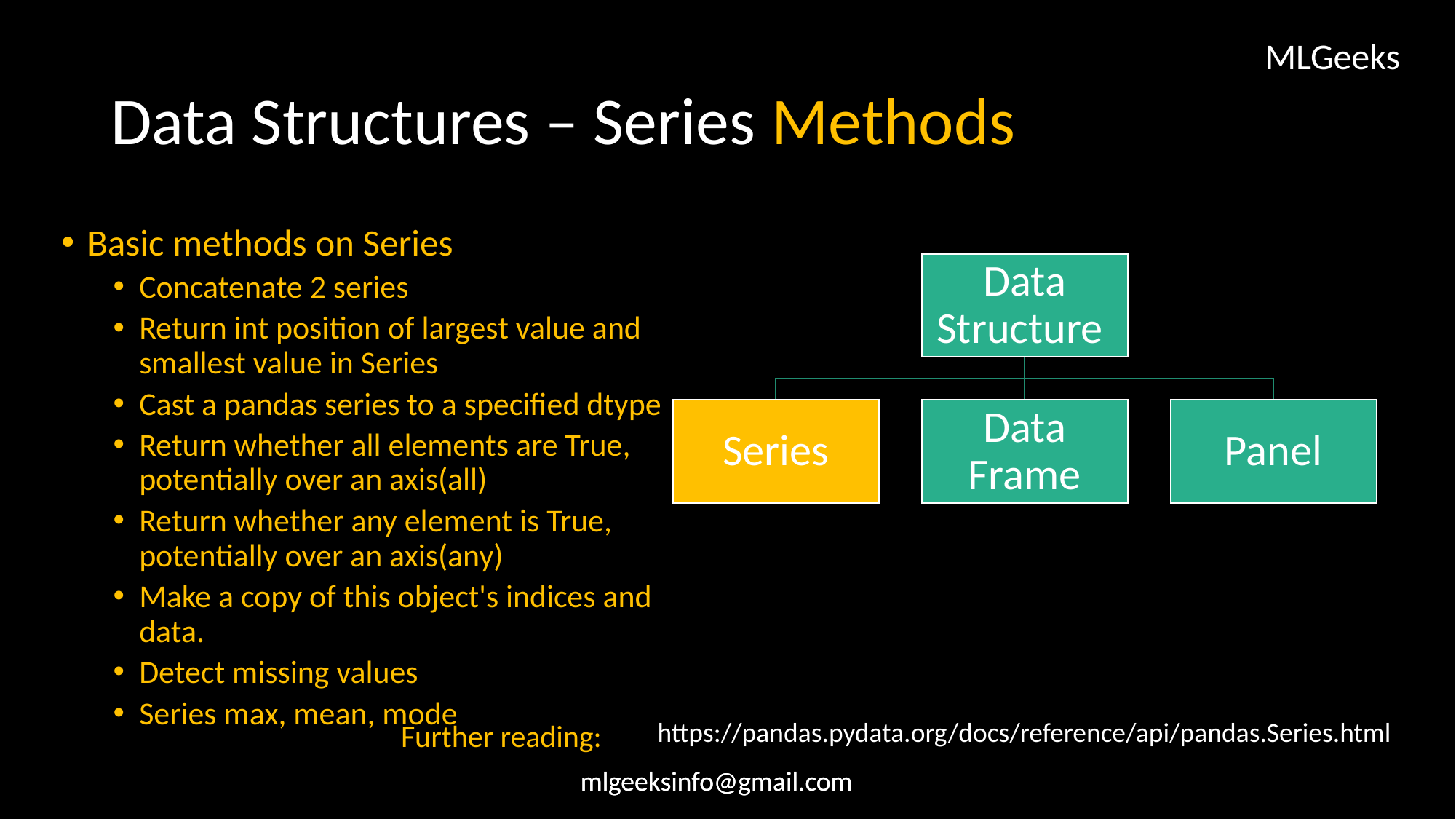

# Data Structures – Series Methods
Data Structure
Series
Data Frame
Panel
Basic methods on Series
Concatenate 2 series
Return int position of largest value and smallest value in Series
Cast a pandas series to a specified dtype
Return whether all elements are True, potentially over an axis(all)
Return whether any element is True, potentially over an axis(any)
Make a copy of this object's indices and data.
Detect missing values
Series max, mean, mode
https://pandas.pydata.org/docs/reference/api/pandas.Series.html
Further reading: